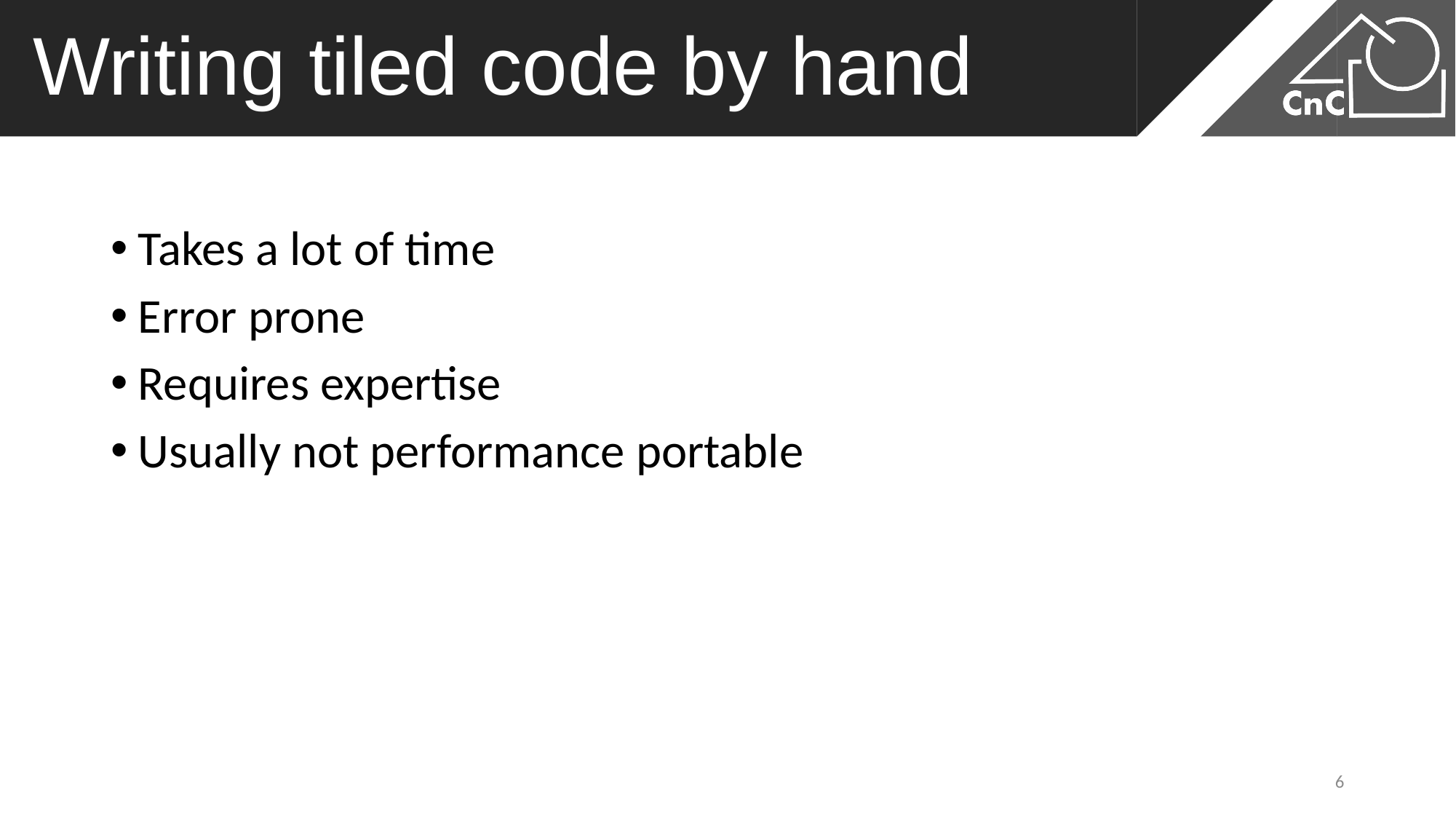

# Writing tiled code by hand
Takes a lot of time
Error prone
Requires expertise
Usually not performance portable
6